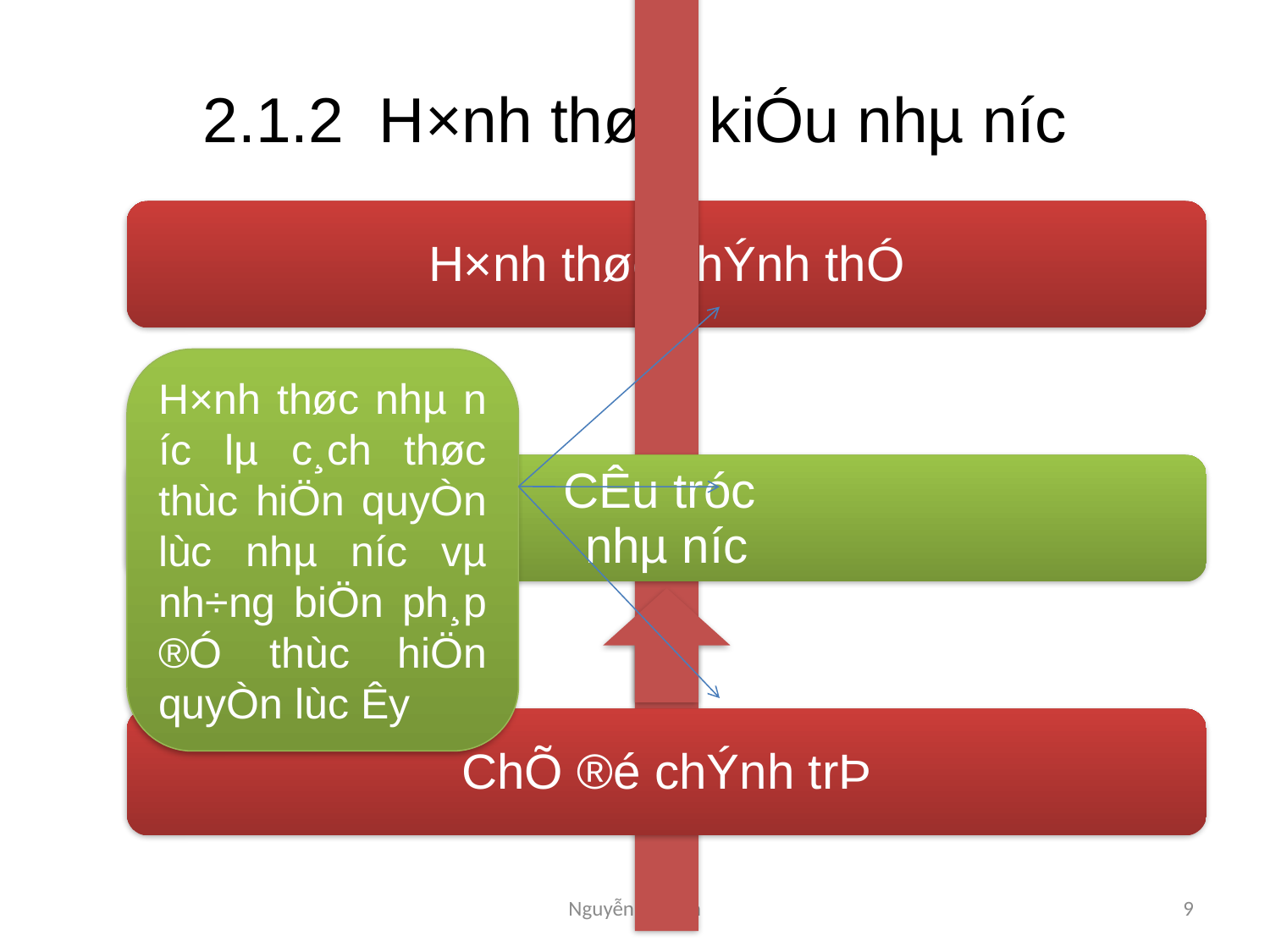

# 2.1.2  H×nh thøc, kiÓu nhµ n­íc
H×nh thøc chÝnh thÓ
CÊu tróc
nhµ n­íc
ChÕ ®é chÝnh trÞ
H×nh thøc nhµ n­íc lµ c¸ch thøc thùc hiÖn quyÒn lùc nhµ n­íc vµ nh÷ng biÖn ph¸p ®Ó thùc hiÖn quyÒn lùc Êy
Nguyễn Thị Yến
9